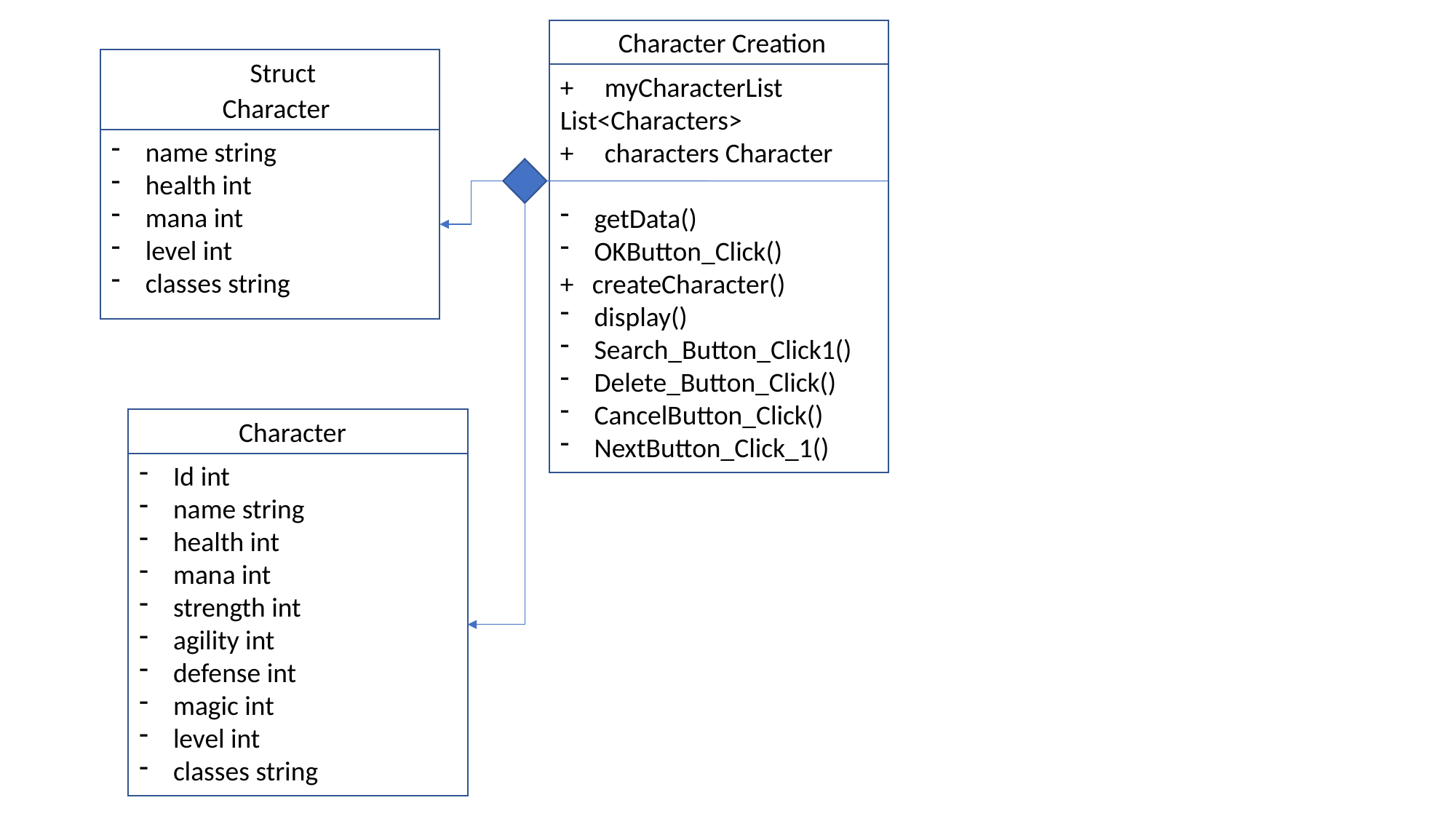

Character Creation
Struct

+     myCharacterList List<Characters>
+     characters Character

getData()
OKButton_Click()
+   createCharacter()
display()
Search_Button_Click1()
Delete_Button_Click()
CancelButton_Click()
NextButton_Click_1()
Character

name string
health int
mana int
level int
classes string

Character

Id int
name string
health int
mana int
strength int
agility int
defense int
magic int
level int
classes string